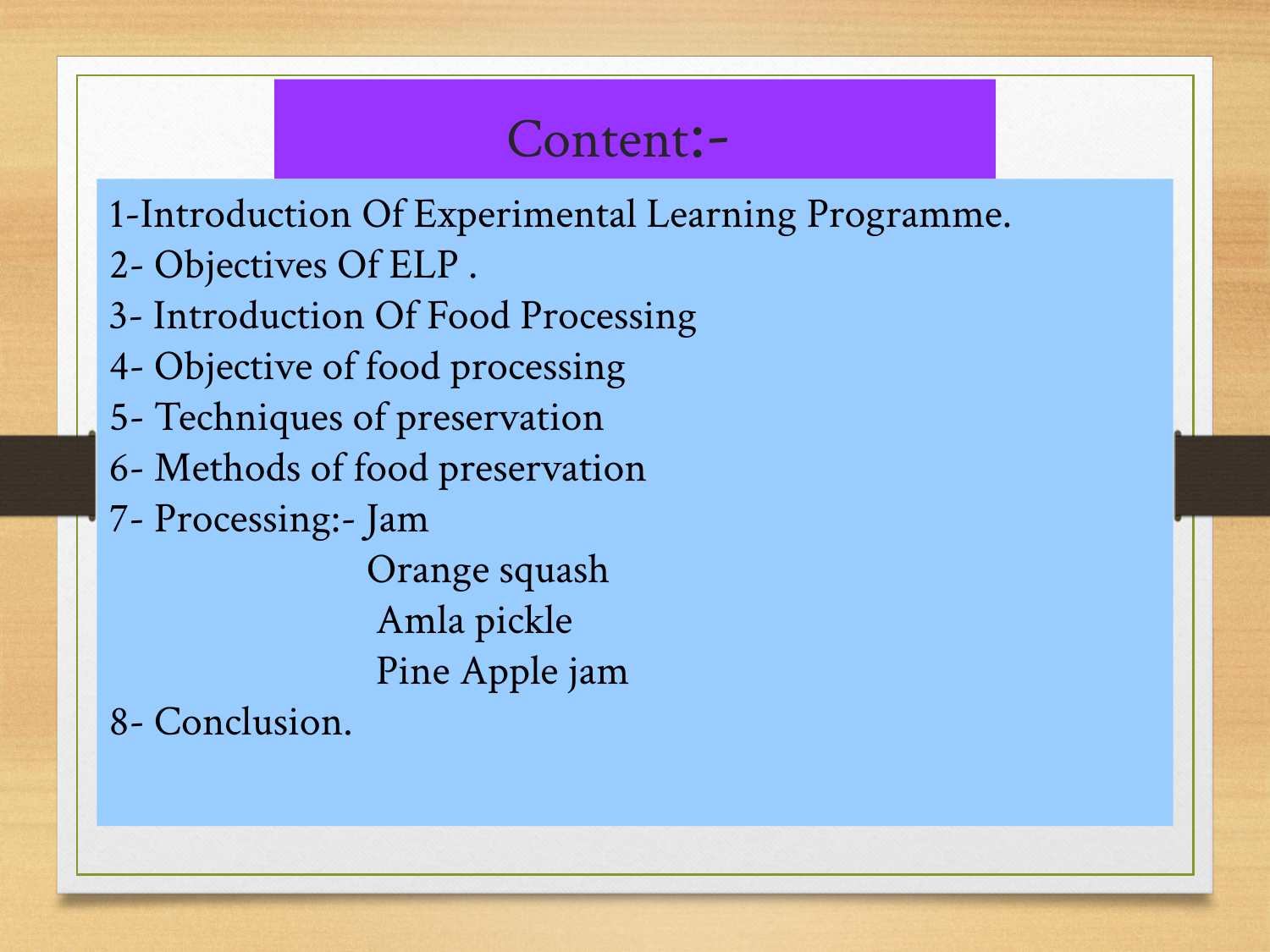

# Content:-
1-Introduction Of Experimental Learning Programme.
2- Objectives Of ELP .
3- Introduction Of Food Processing
4- Objective of food processing
5- Techniques of preservation
6- Methods of food preservation
7- Processing:- Jam
                           Orange squash
                            Amla pickle
                            Pine Apple jam
8- Conclusion.